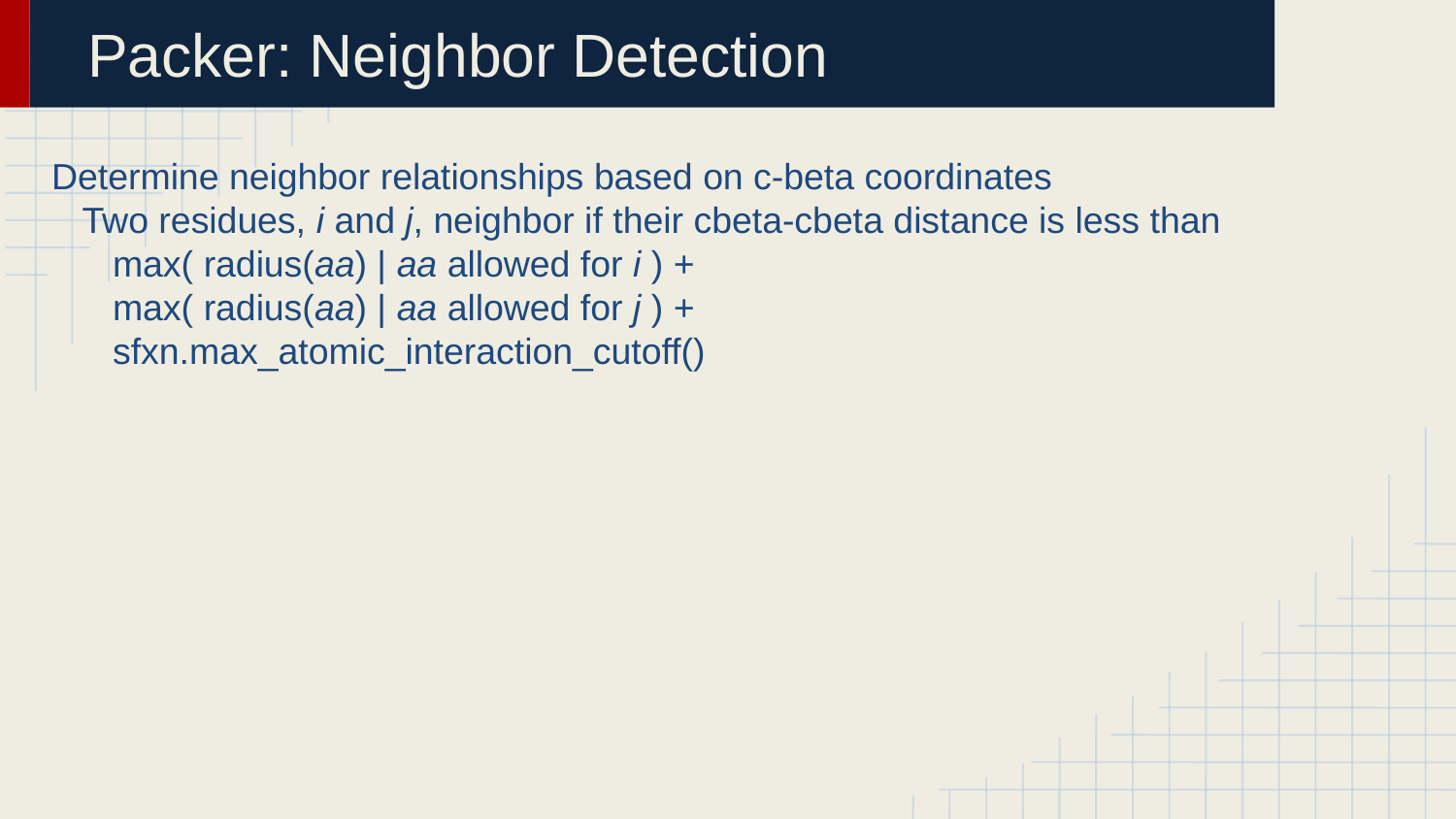

# Packer: Neighbor Detection
Determine neighbor relationships based on c-beta coordinates
   Two residues, i and j, neighbor if their cbeta-cbeta distance is less than
      max( radius(aa) | aa allowed for i ) +
      max( radius(aa) | aa allowed for j ) +
      sfxn.max_atomic_interaction_cutoff()